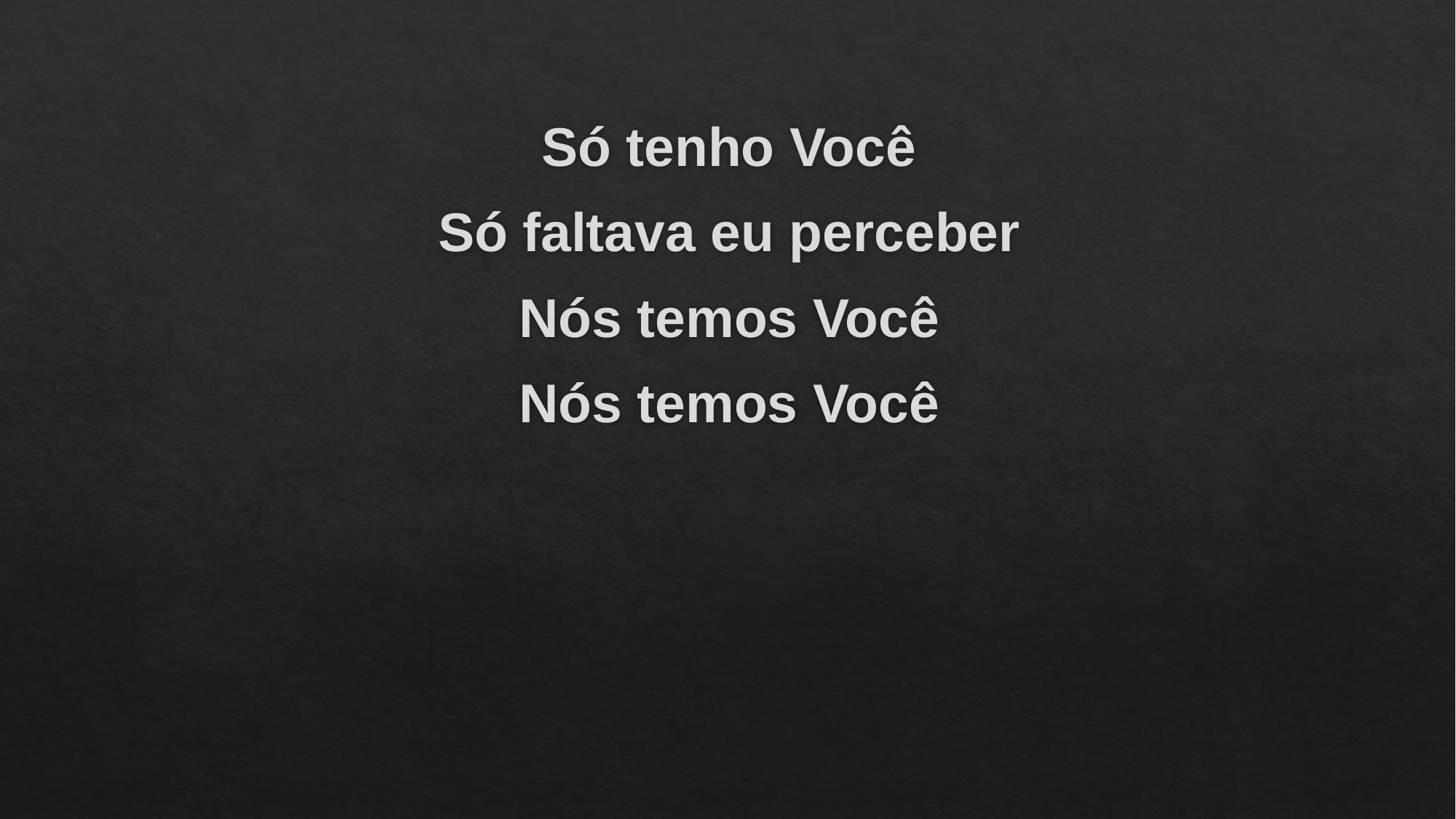

Só tenho Você
Só faltava eu perceber
Nós temos Você
Nós temos Você